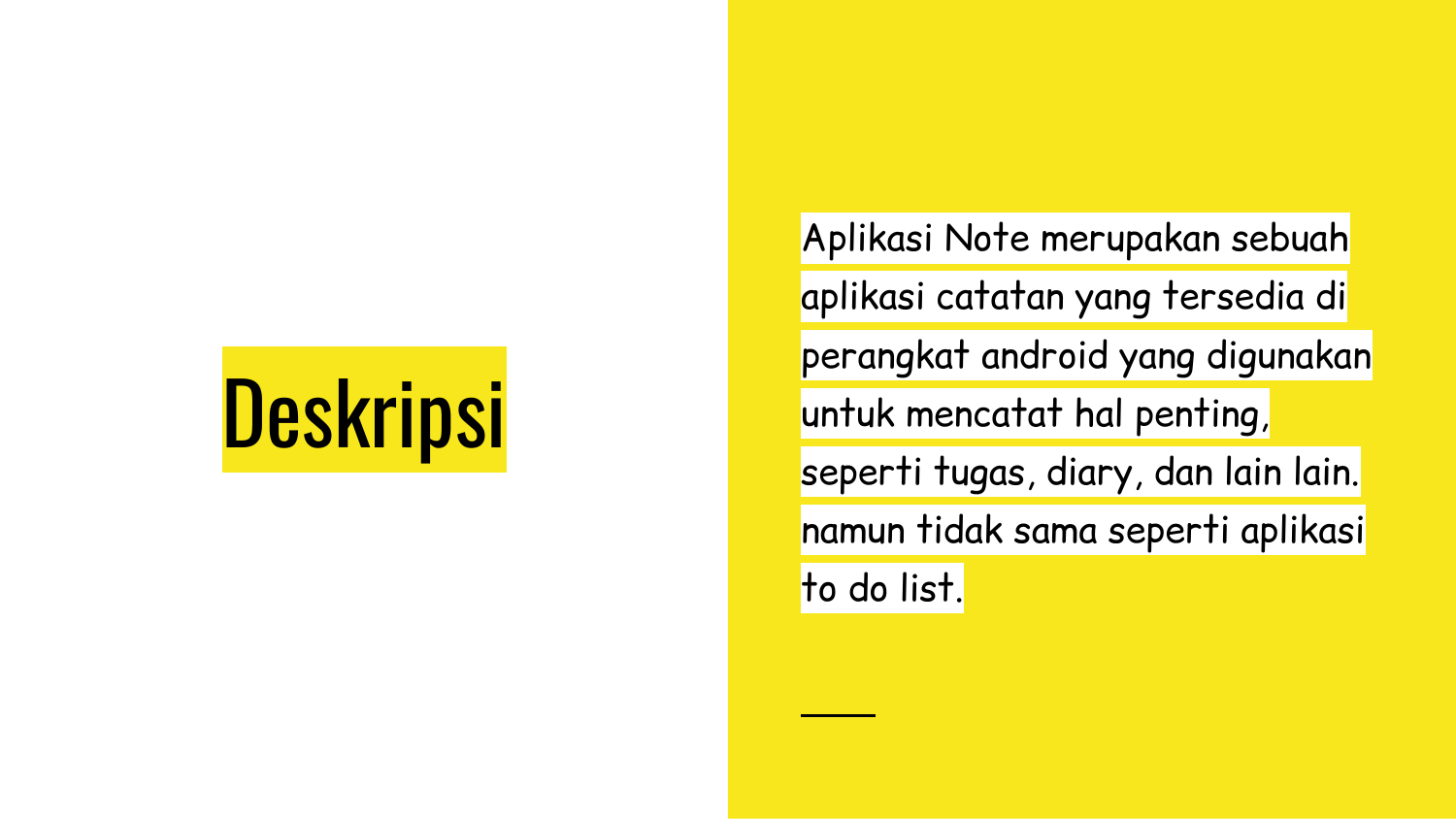

Aplikasi Note merupakan sebuah aplikasi catatan yang tersedia di perangkat android yang digunakan untuk mencatat hal penting, seperti tugas, diary, dan lain lain. namun tidak sama seperti aplikasi to do list.
# Deskripsi